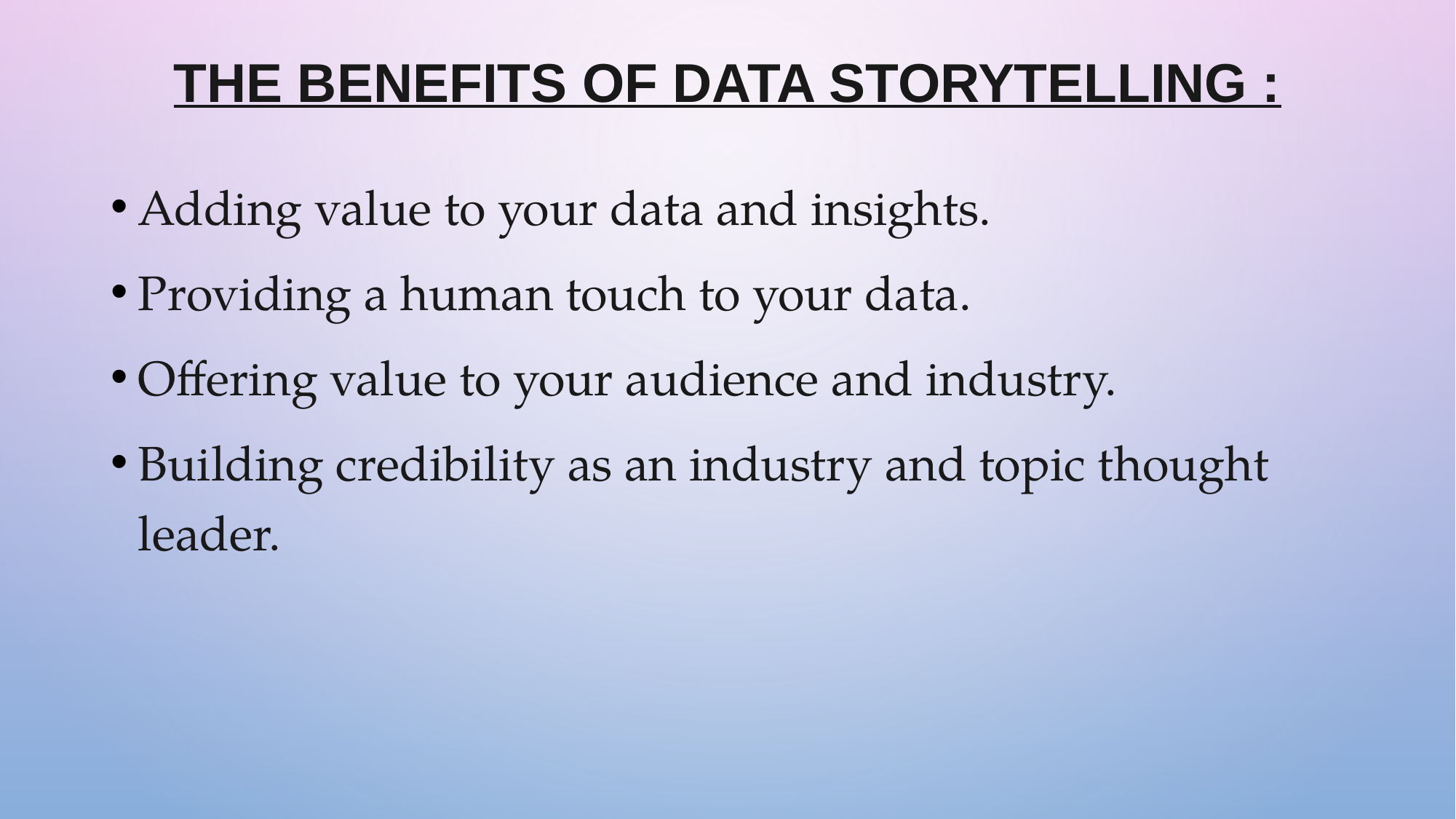

# The benefits of data storytelling :
Adding value to your data and insights.
Providing a human touch to your data.
Offering value to your audience and industry.
Building credibility as an industry and topic thought leader.